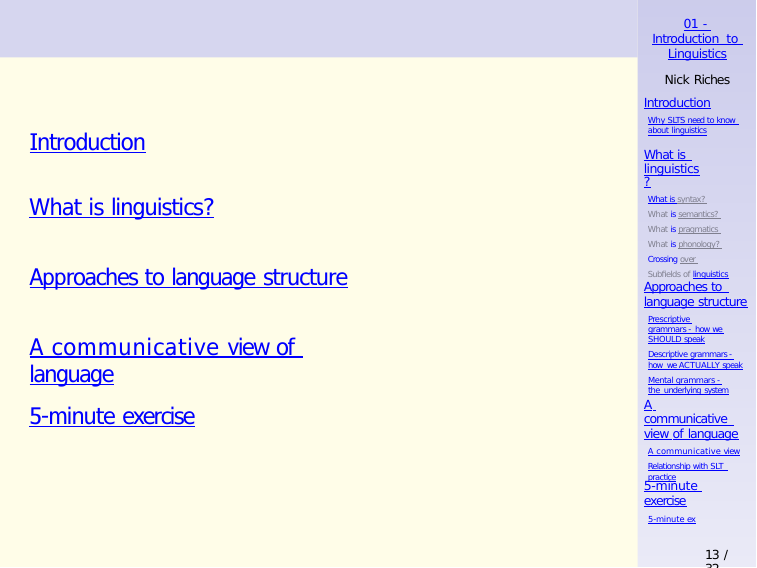

01 - Introduction  to Linguistics

Nick Riches
Introduction
Why SLTS need to know  about linguistics
Introduction
What is  linguistics?
What is syntax?  What is semantics?  What is pragmatics  What is phonology?  Crossing over  Subfields of linguistics
What is linguistics?
Approaches to language structure
Approaches to  language structure
Prescriptive grammars -  how we SHOULD speak
Descriptive grammars - how  we ACTUALLY speak
Mental grammars - the  underlying system
A communicative view of language
A communicative  view of language
A communicative view
Relationship with SLT  practice
5-minute exercise
5-minute exercise
5-minute ex
13 / 32